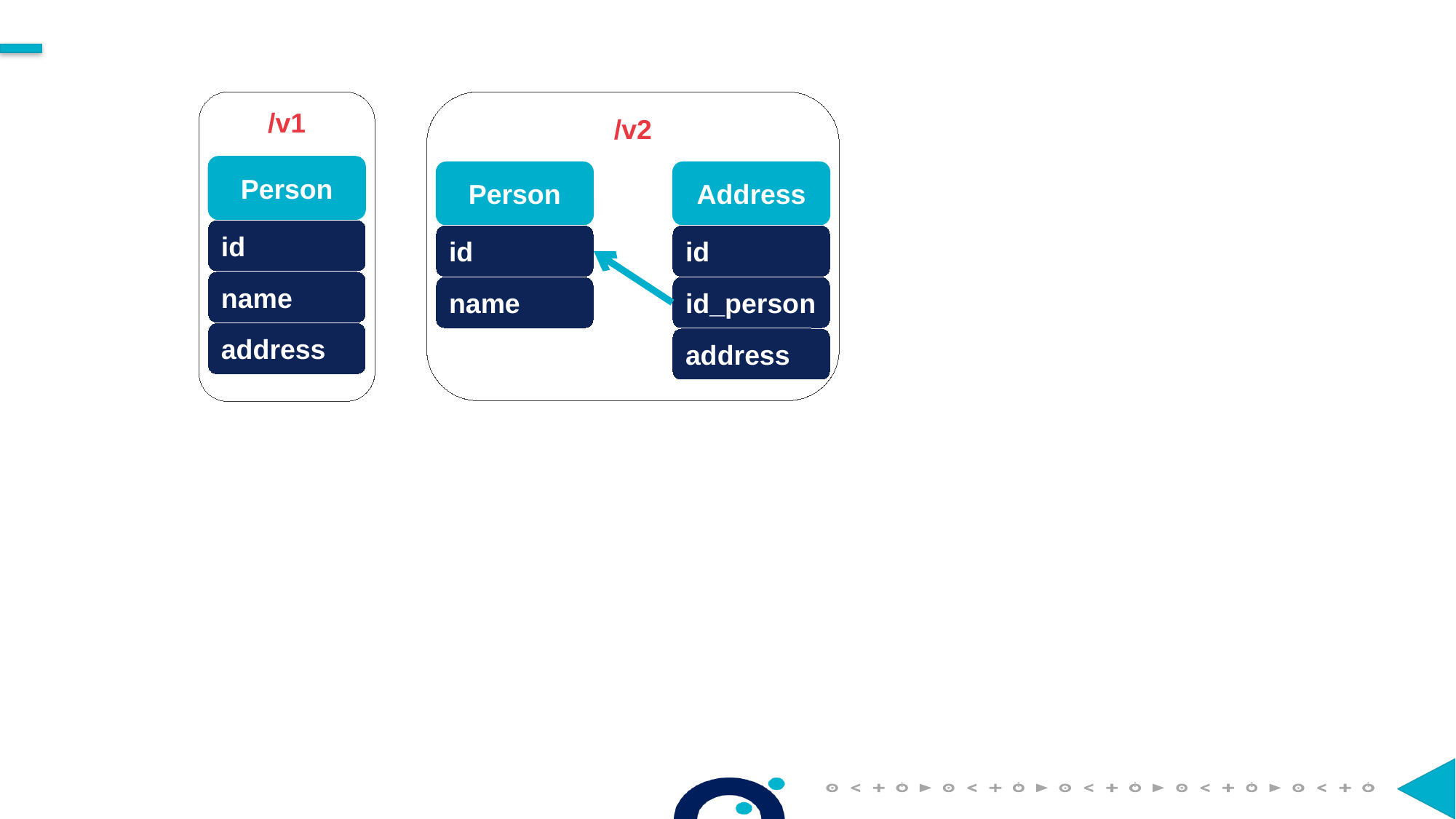

/v1
/v2
Person
id
name
address
Person
id
name
Address
id
id_person
address